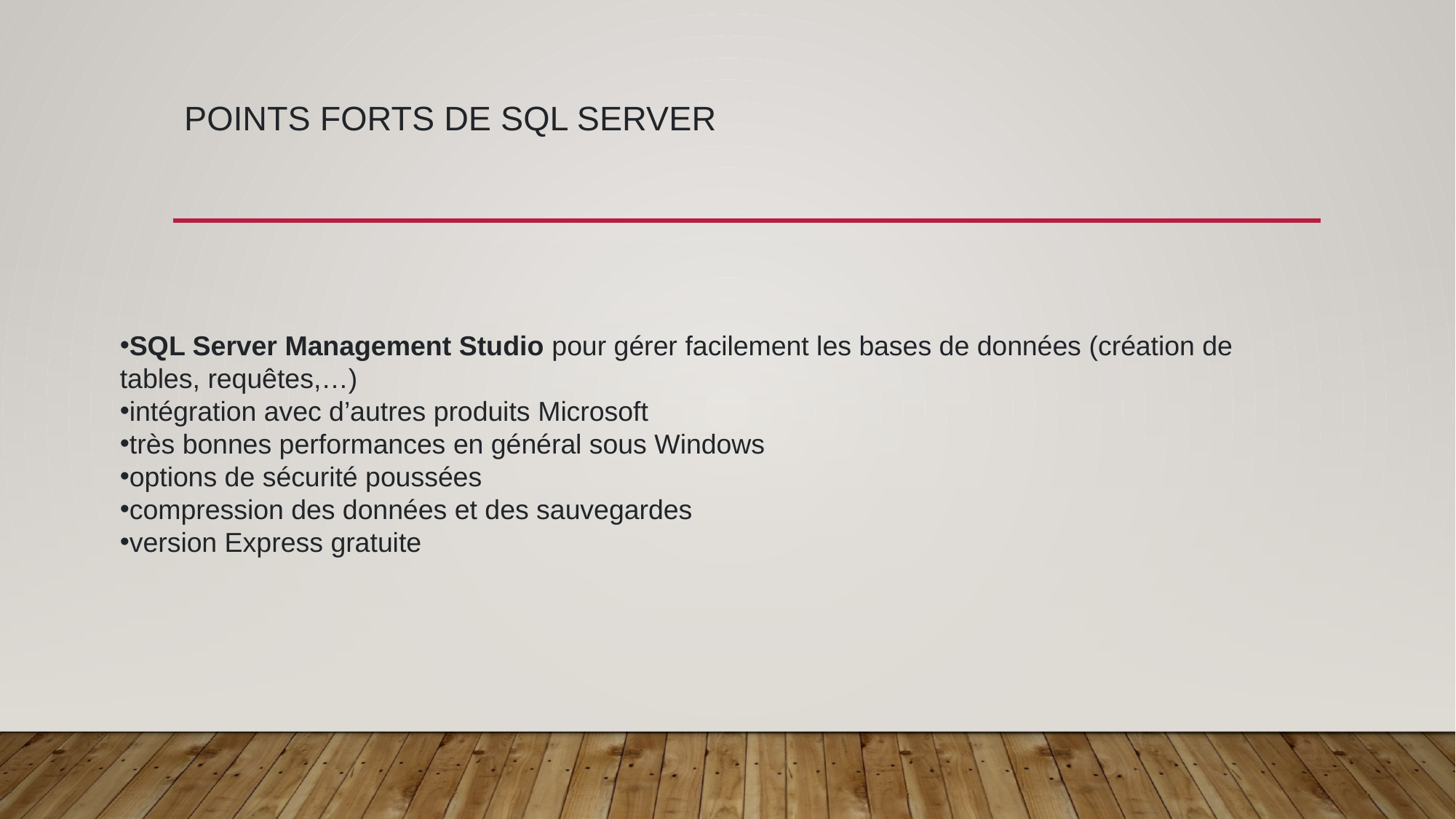

# Points forts de SQL Server
SQL Server Management Studio pour gérer facilement les bases de données (création de tables, requêtes,…)
intégration avec d’autres produits Microsoft
très bonnes performances en général sous Windows
options de sécurité poussées
compression des données et des sauvegardes
version Express gratuite